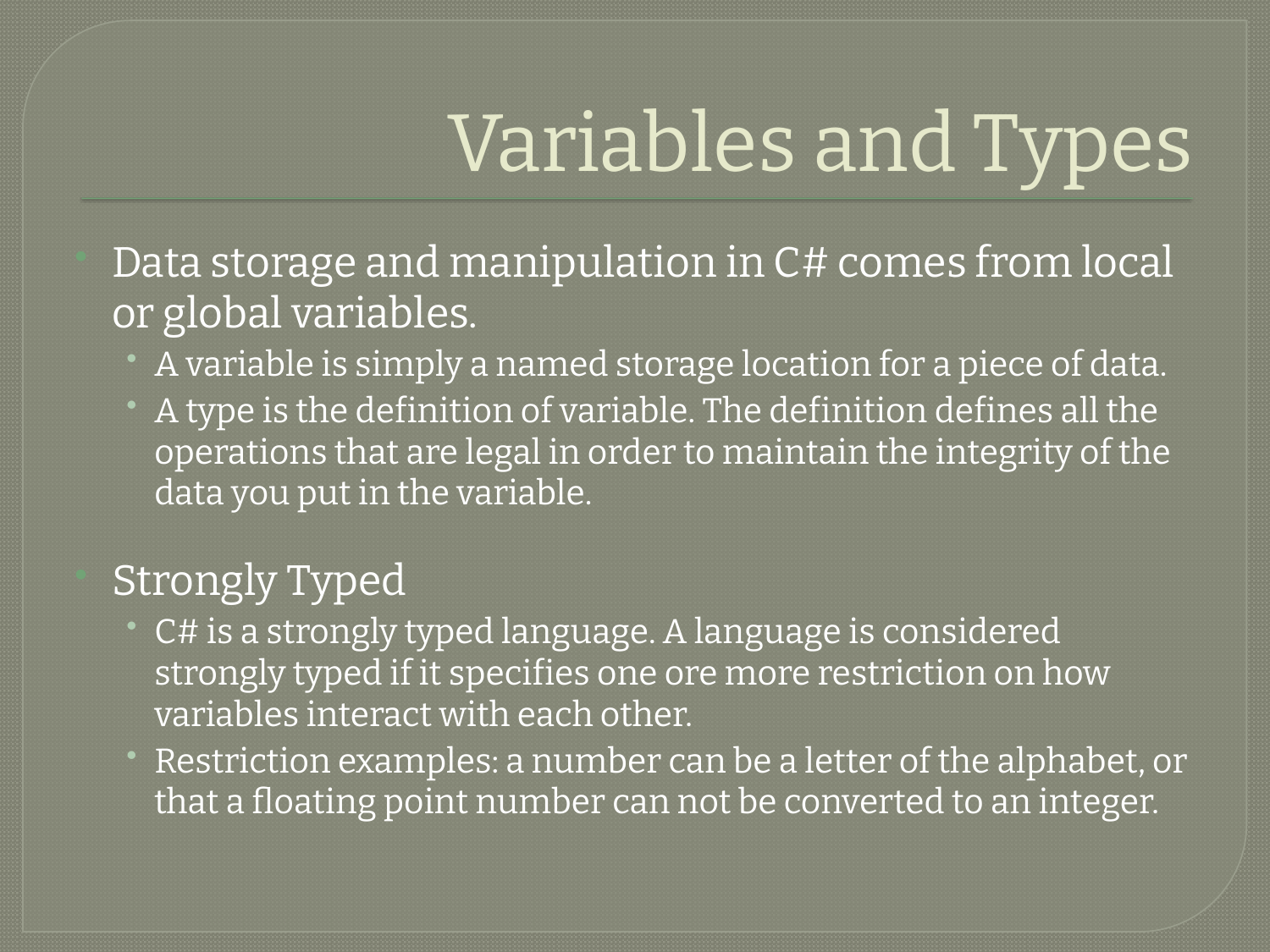

# Variables and Types
Data storage and manipulation in C# comes from local or global variables.
A variable is simply a named storage location for a piece of data.
A type is the definition of variable. The definition defines all the operations that are legal in order to maintain the integrity of the data you put in the variable.
Strongly Typed
C# is a strongly typed language. A language is considered strongly typed if it specifies one ore more restriction on how variables interact with each other.
Restriction examples: a number can be a letter of the alphabet, or that a floating point number can not be converted to an integer.